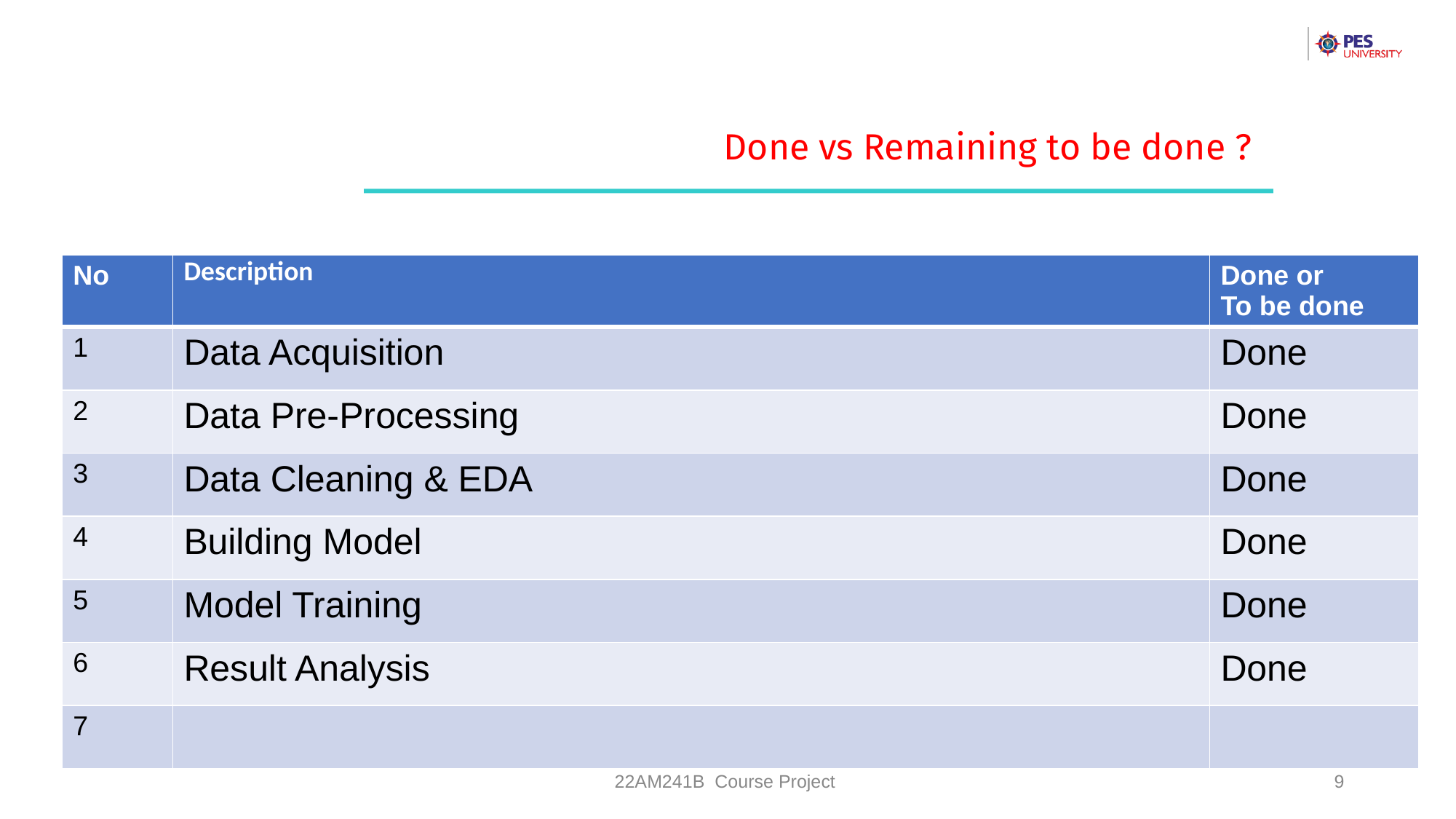

Done vs Remaining to be done ?

| No | Description | Done or To be done |
| --- | --- | --- |
| 1 | Data Acquisition | Done |
| 2 | Data Pre-Processing | Done |
| 3 | Data Cleaning & EDA | Done |
| 4 | Building Model | Done |
| 5 | Model Training | Done |
| 6 | Result Analysis | Done |
| 7 |  |  |
22AM241B  Course Project
9